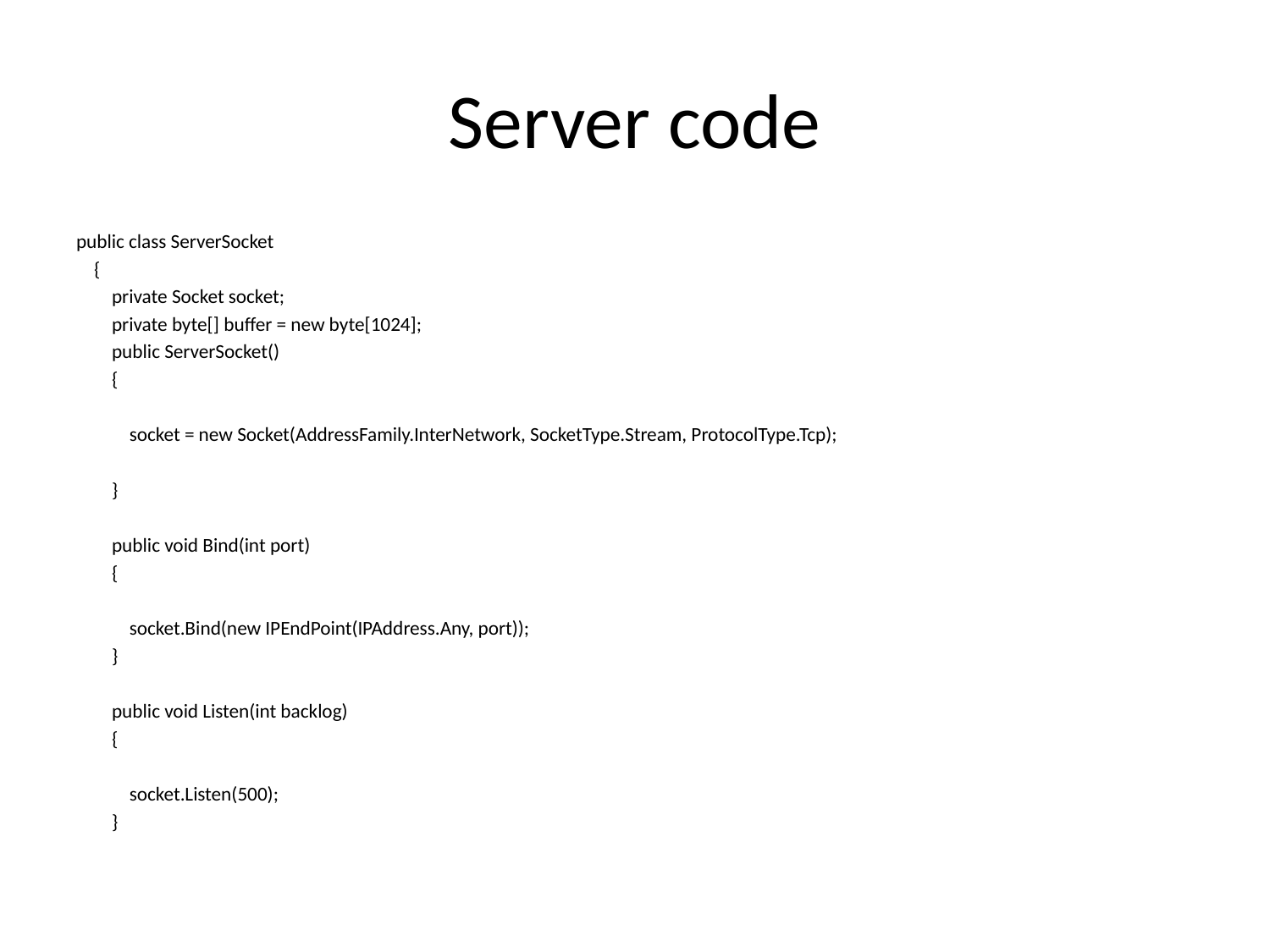

# Server code
public class ServerSocket
    {
        private Socket socket;
        private byte[] buffer = new byte[1024];
        public ServerSocket()
        {

            socket = new Socket(AddressFamily.InterNetwork, SocketType.Stream, ProtocolType.Tcp);

        }

        public void Bind(int port)
        {

            socket.Bind(new IPEndPoint(IPAddress.Any, port));
        }

        public void Listen(int backlog)
        {

            socket.Listen(500);
        }